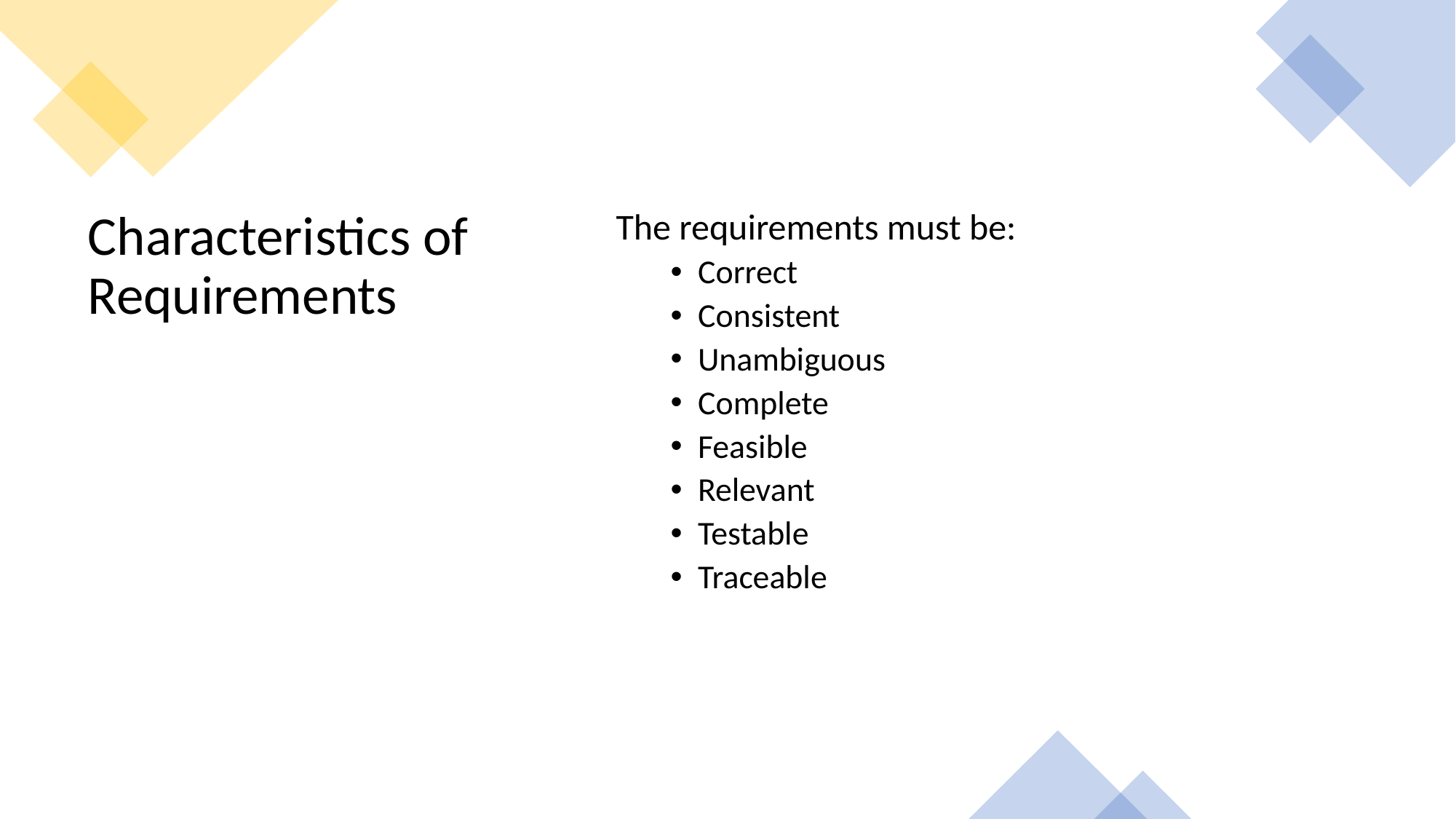

The requirements must be:
Correct
Consistent
Unambiguous
Complete
Feasible
Relevant
Testable
Traceable
# Characteristics of Requirements